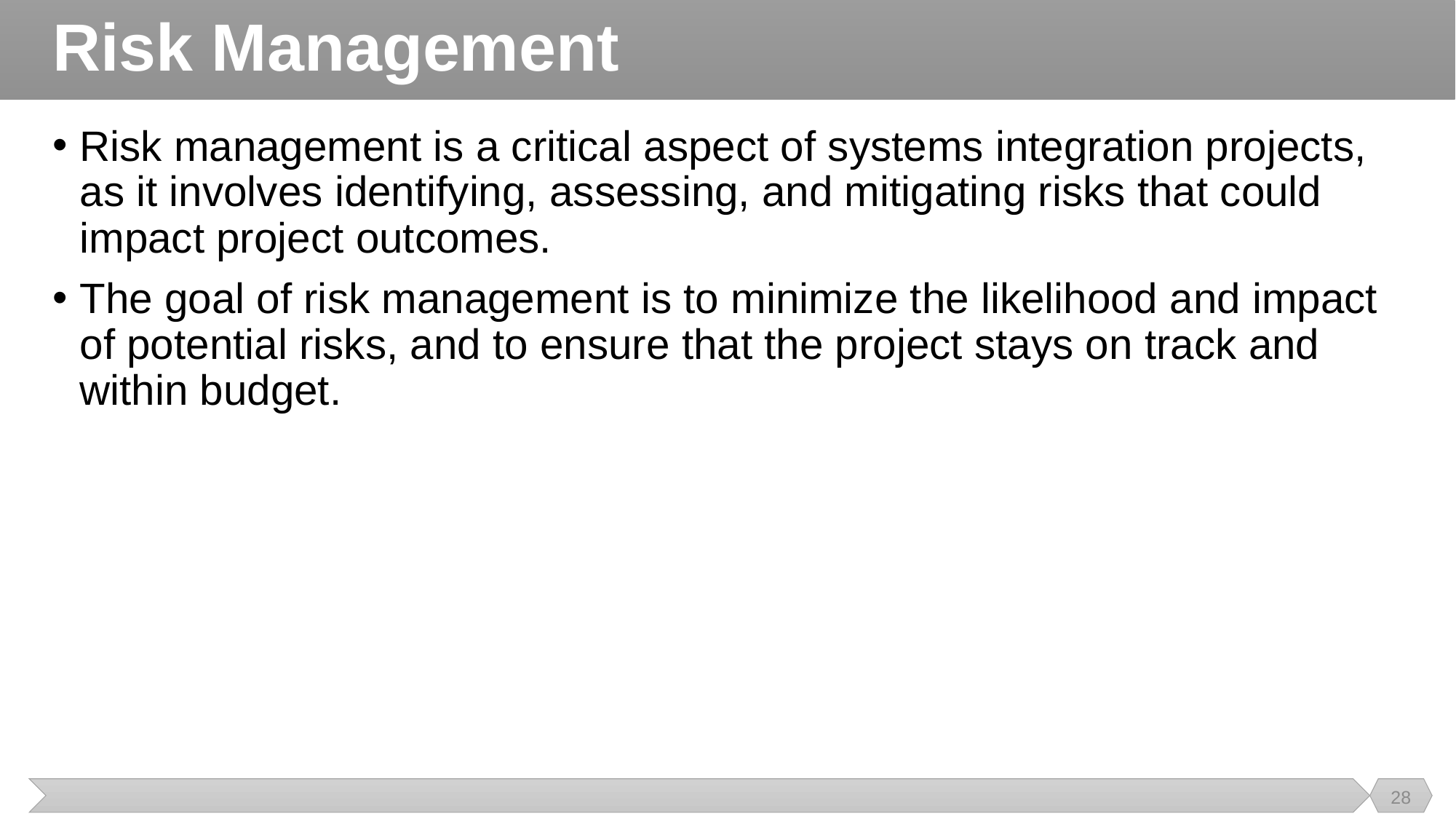

# Risk Management
Risk management is a critical aspect of systems integration projects, as it involves identifying, assessing, and mitigating risks that could impact project outcomes.
The goal of risk management is to minimize the likelihood and impact of potential risks, and to ensure that the project stays on track and within budget.
28